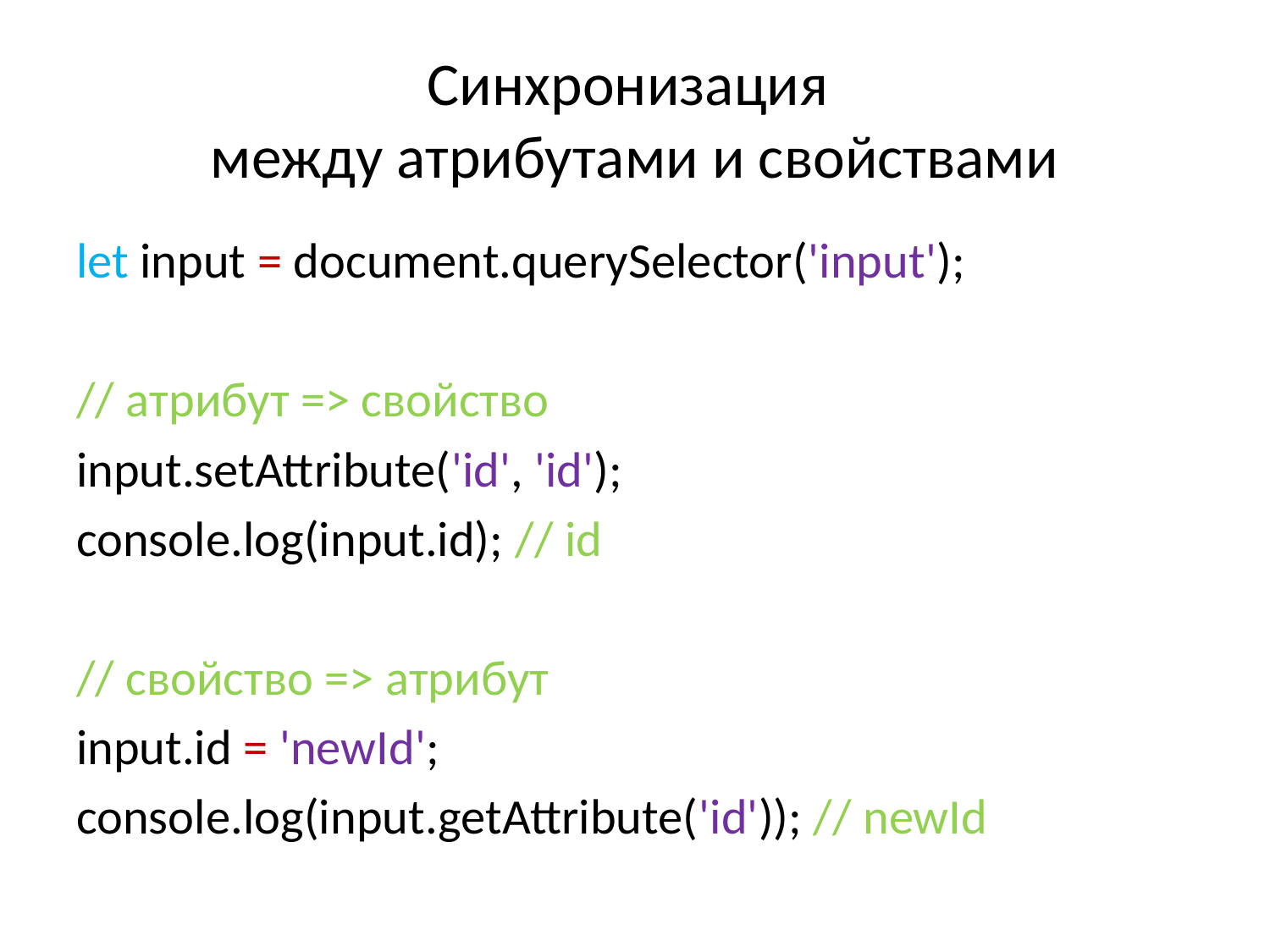

# Синхронизация между атрибутами и свойствами
let input = document.querySelector('input');

// атрибут => свойство
input.setAttribute('id', 'id');
console.log(input.id); // id

// свойство => атрибут
input.id = 'newId';
console.log(input.getAttribute('id')); // newId